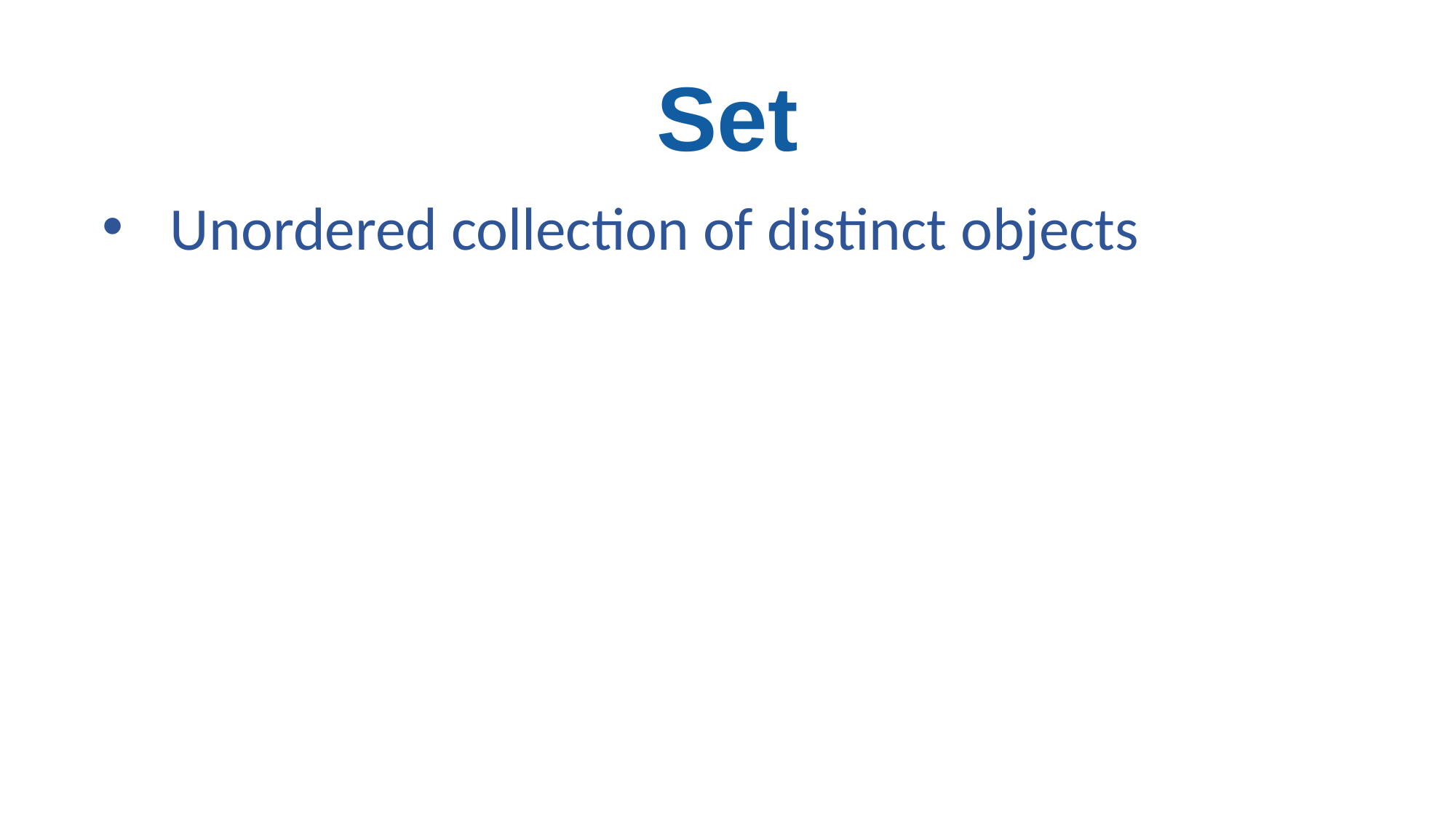

# Set
Unordered collection of distinct objects